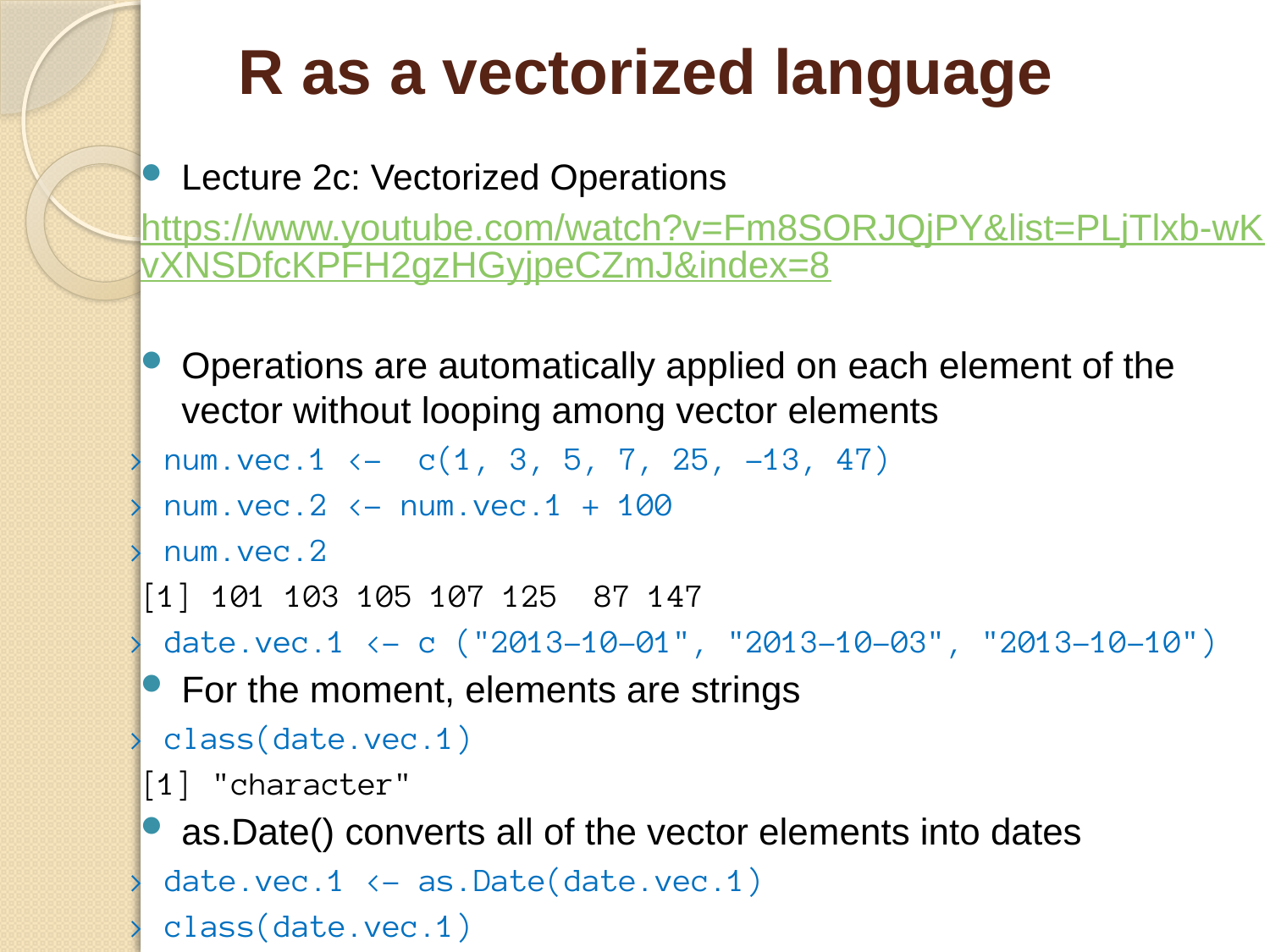

# R as a vectorized language
Lecture 2c: Vectorized Operations
https://www.youtube.com/watch?v=Fm8SORJQjPY&list=PLjTlxb-wKvXNSDfcKPFH2gzHGyjpeCZmJ&index=8

Operations are automatically applied on each element of the vector without looping among vector elements
> num.vec.1 <-  c(1, 3, 5, 7, 25, -13, 47)
> num.vec.2 <- num.vec.1 + 100
> num.vec.2
[1] 101 103 105 107 125  87 147
> date.vec.1 <- c ("2013-10-01", "2013-10-03", "2013-10-10")
For the moment, elements are strings
> class(date.vec.1)
[1] "character"
as.Date() converts all of the vector elements into dates
> date.vec.1 <- as.Date(date.vec.1)
> class(date.vec.1)
[1] "Date"